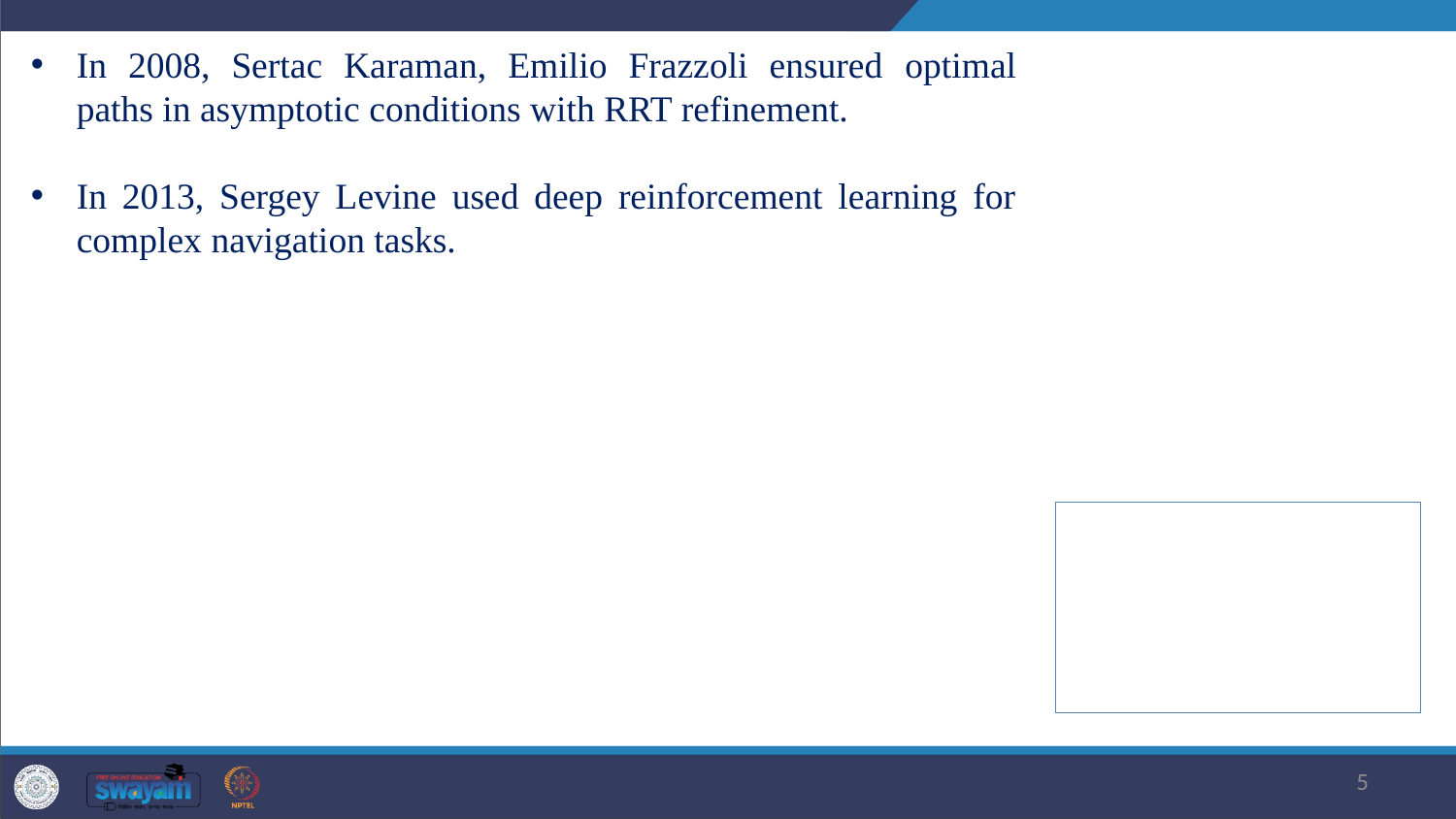

In 2008, Sertac Karaman, Emilio Frazzoli ensured optimal paths in asymptotic conditions with RRT refinement.

In 2013, Sergey Levine used deep reinforcement learning for complex navigation tasks.
5